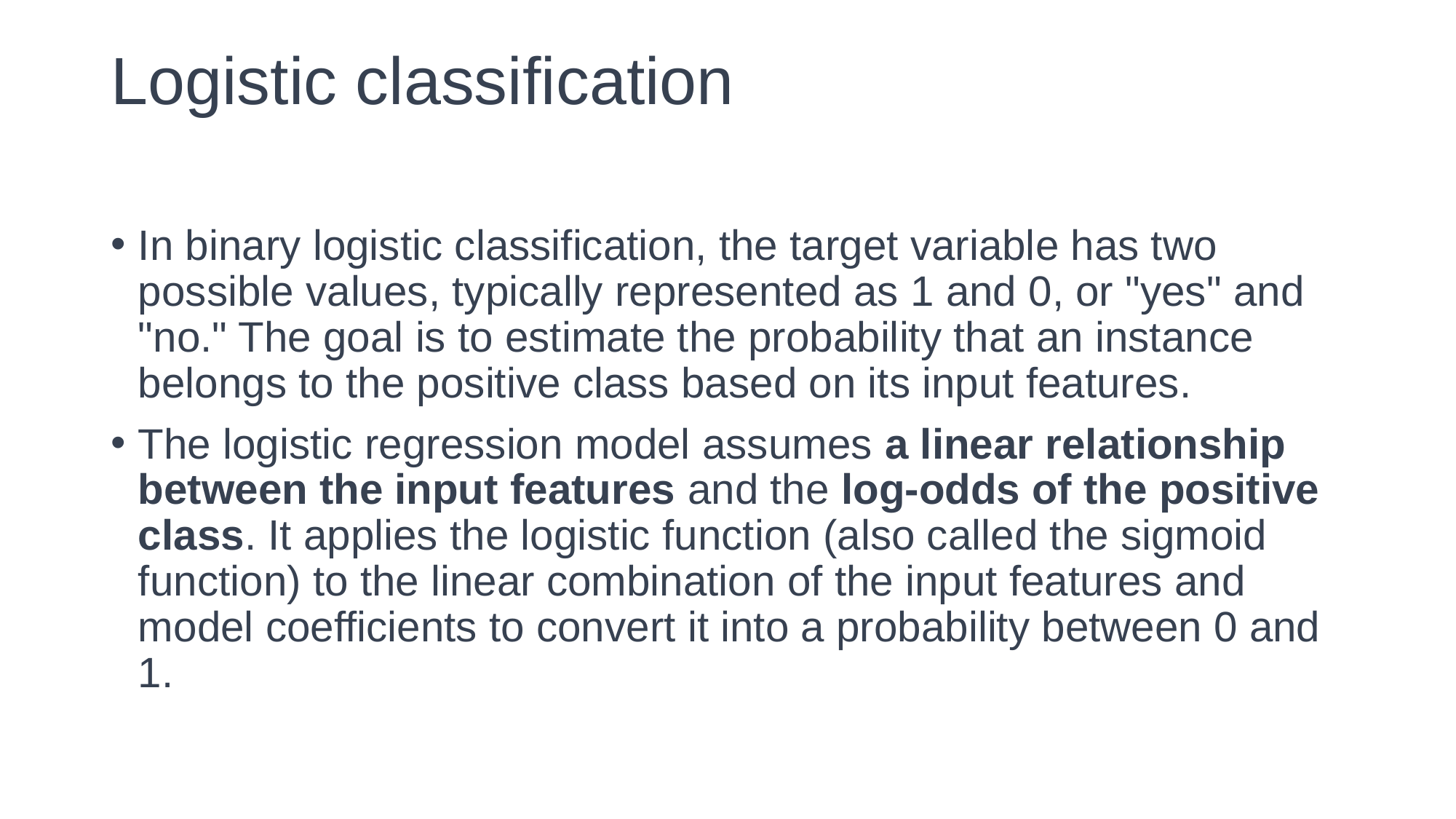

# Logistic classification
In binary logistic classification, the target variable has two possible values, typically represented as 1 and 0, or "yes" and "no." The goal is to estimate the probability that an instance belongs to the positive class based on its input features.
The logistic regression model assumes a linear relationship between the input features and the log-odds of the positive class. It applies the logistic function (also called the sigmoid function) to the linear combination of the input features and model coefficients to convert it into a probability between 0 and 1.